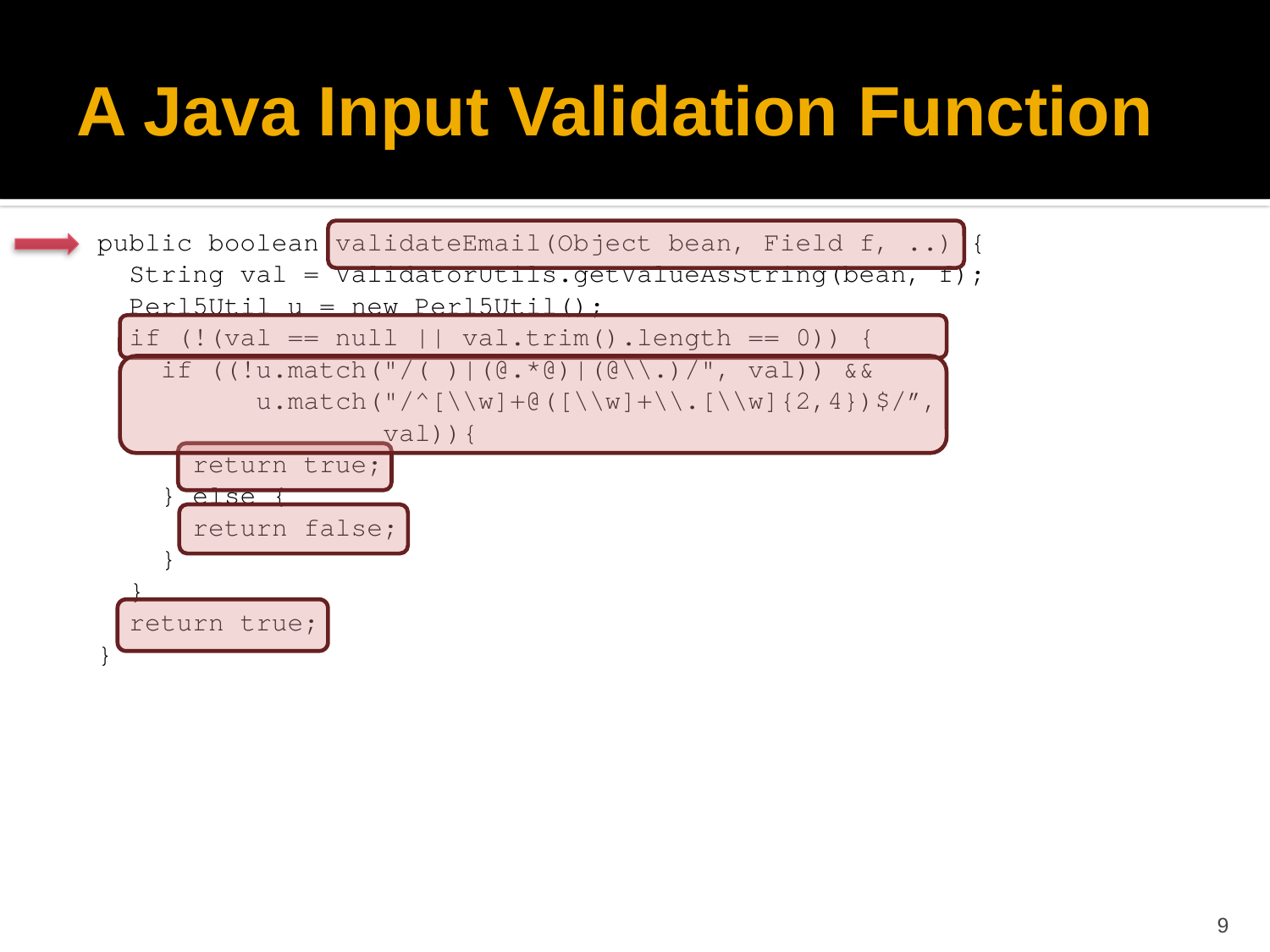

# A Java Input Validation Function
public boolean validateEmail(Object bean, Field f, ..) {
  String val = ValidatorUtils.getValueAsString(bean, f);
  Perl5Util u = new Perl5Util();
  if (!(val == null || val.trim().length == 0)) {
    if ((!u.match("/( )|(@.*@)|(@\\.)/", val)) &&
          u.match("/^[\\w]+@([\\w]+\\.[\\w]{2,4})$/”,
                  val)){
      return true;
    } else {
      return false;
    }
  }
  return true;
}

9